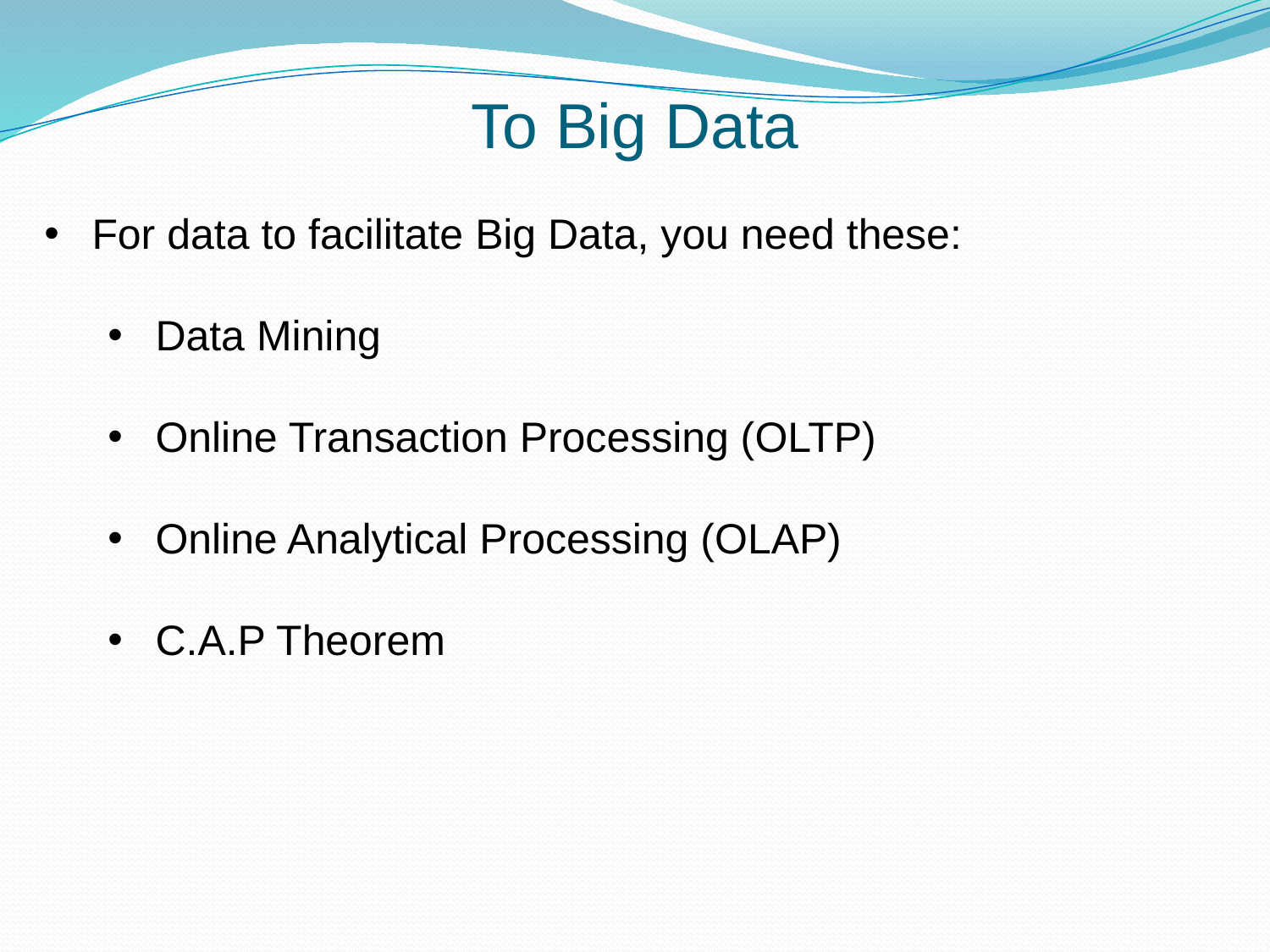

To Big Data
For data to facilitate Big Data, you need these:

Data Mining

Online Transaction Processing (OLTP)

Online Analytical Processing (OLAP)

C.A.P Theorem